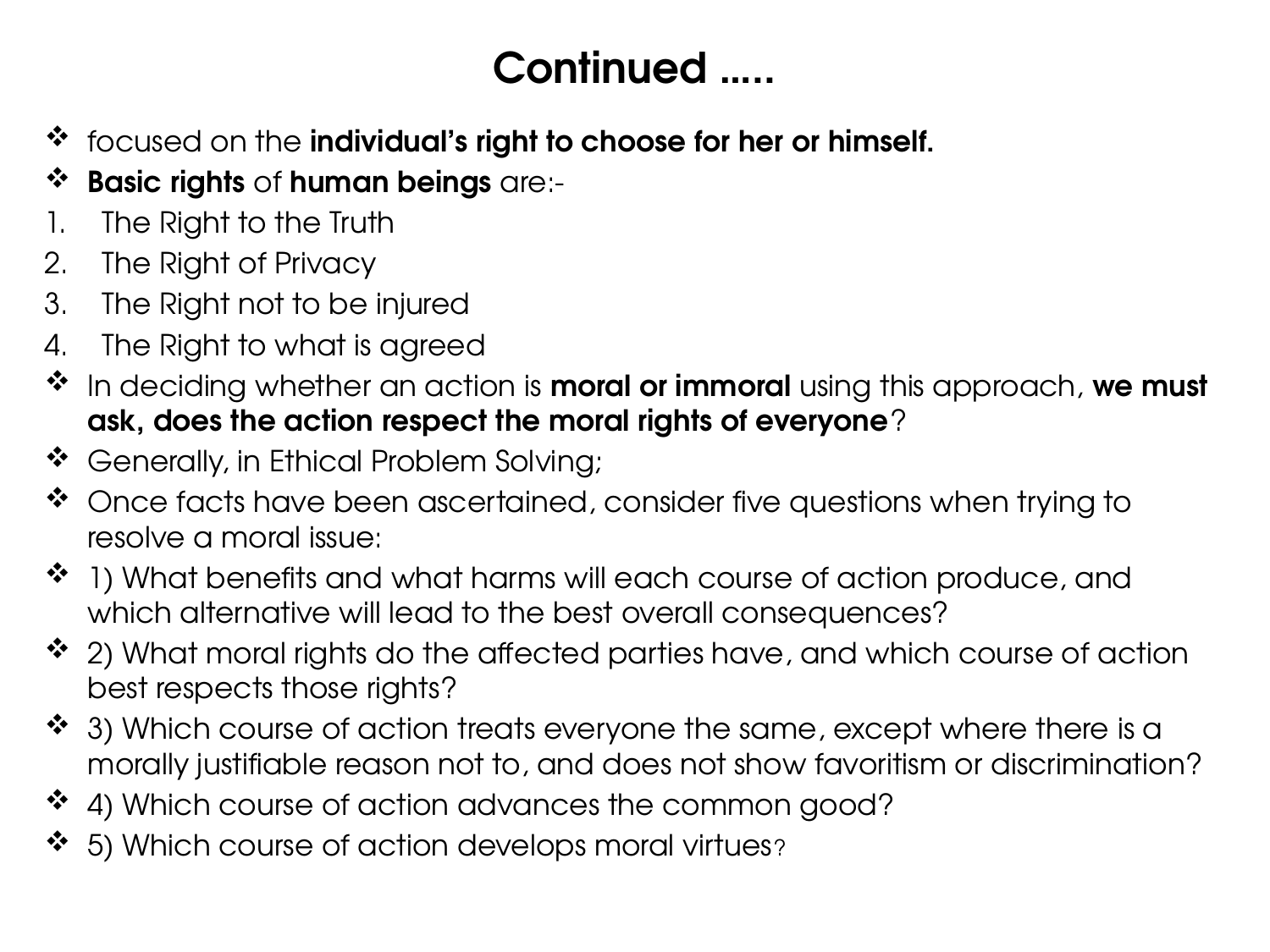

# Continued …..
focused on the individual’s right to choose for her or himself.
Basic rights of human beings are:-
The Right to the Truth
The Right of Privacy
The Right not to be injured
The Right to what is agreed
In deciding whether an action is moral or immoral using this approach, we must ask, does the action respect the moral rights of everyone?
Generally, in Ethical Problem Solving;
Once facts have been ascertained, consider five questions when trying to resolve a moral issue:
1) What benefits and what harms will each course of action produce, and which alternative will lead to the best overall consequences?
2) What moral rights do the affected parties have, and which course of action best respects those rights?
3) Which course of action treats everyone the same, except where there is a morally justifiable reason not to, and does not show favoritism or discrimination?
4) Which course of action advances the common good?
5) Which course of action develops moral virtues?